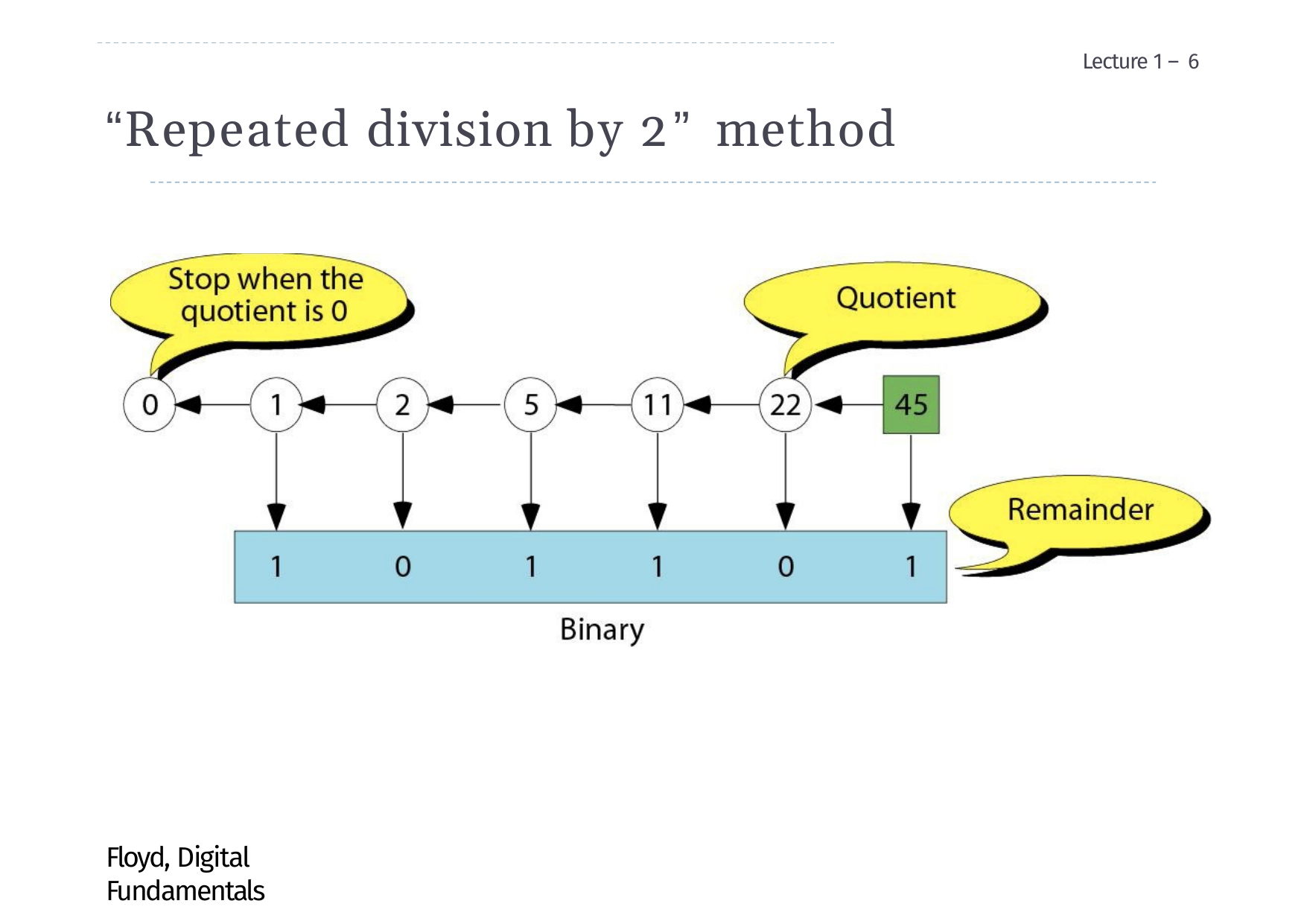

Lecture 1 – 6
# “Repeated division by 2” method

Floyd, Digital Fundamentals